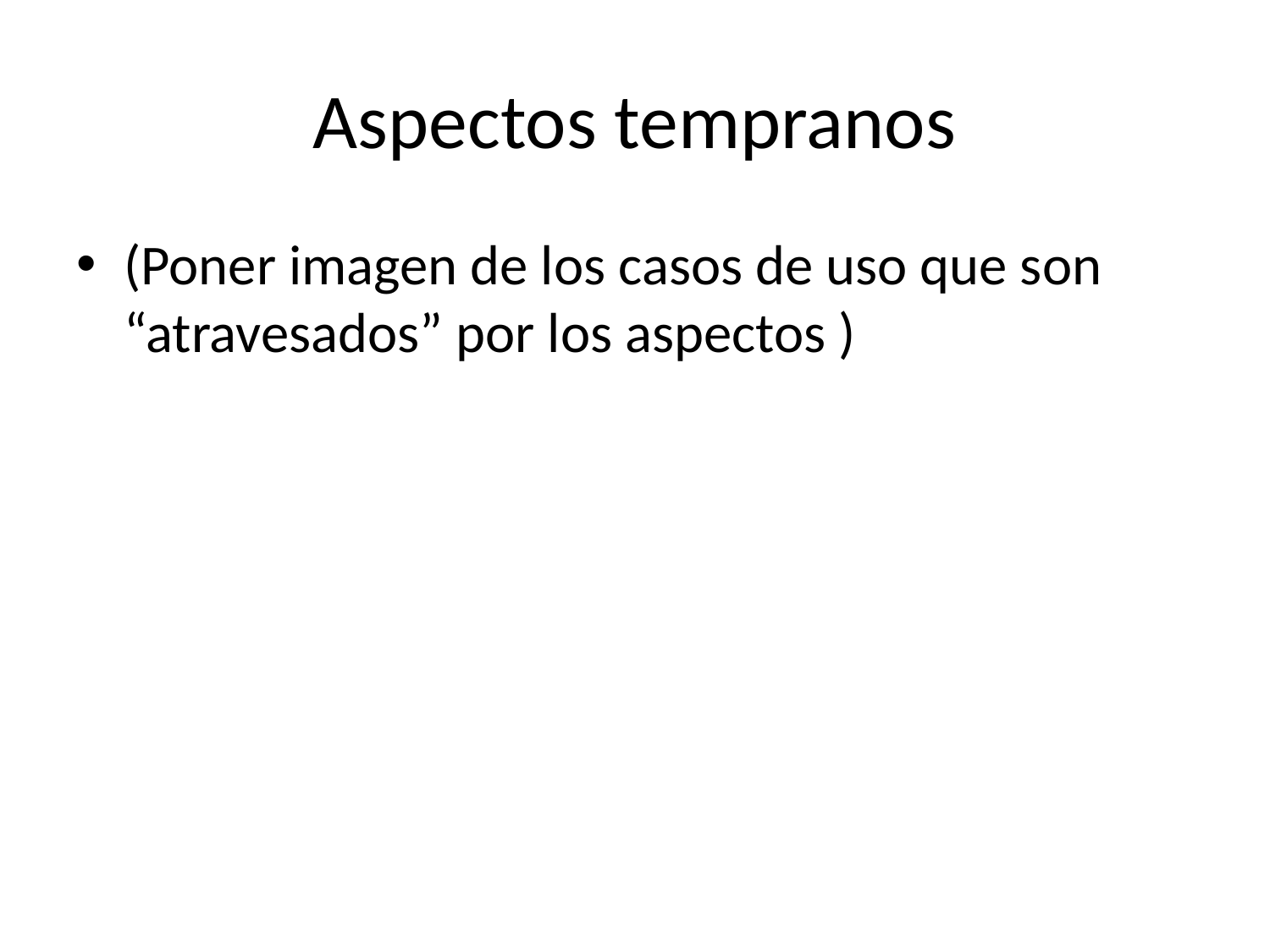

# Aspectos tempranos
(Poner imagen de los casos de uso que son “atravesados” por los aspectos )